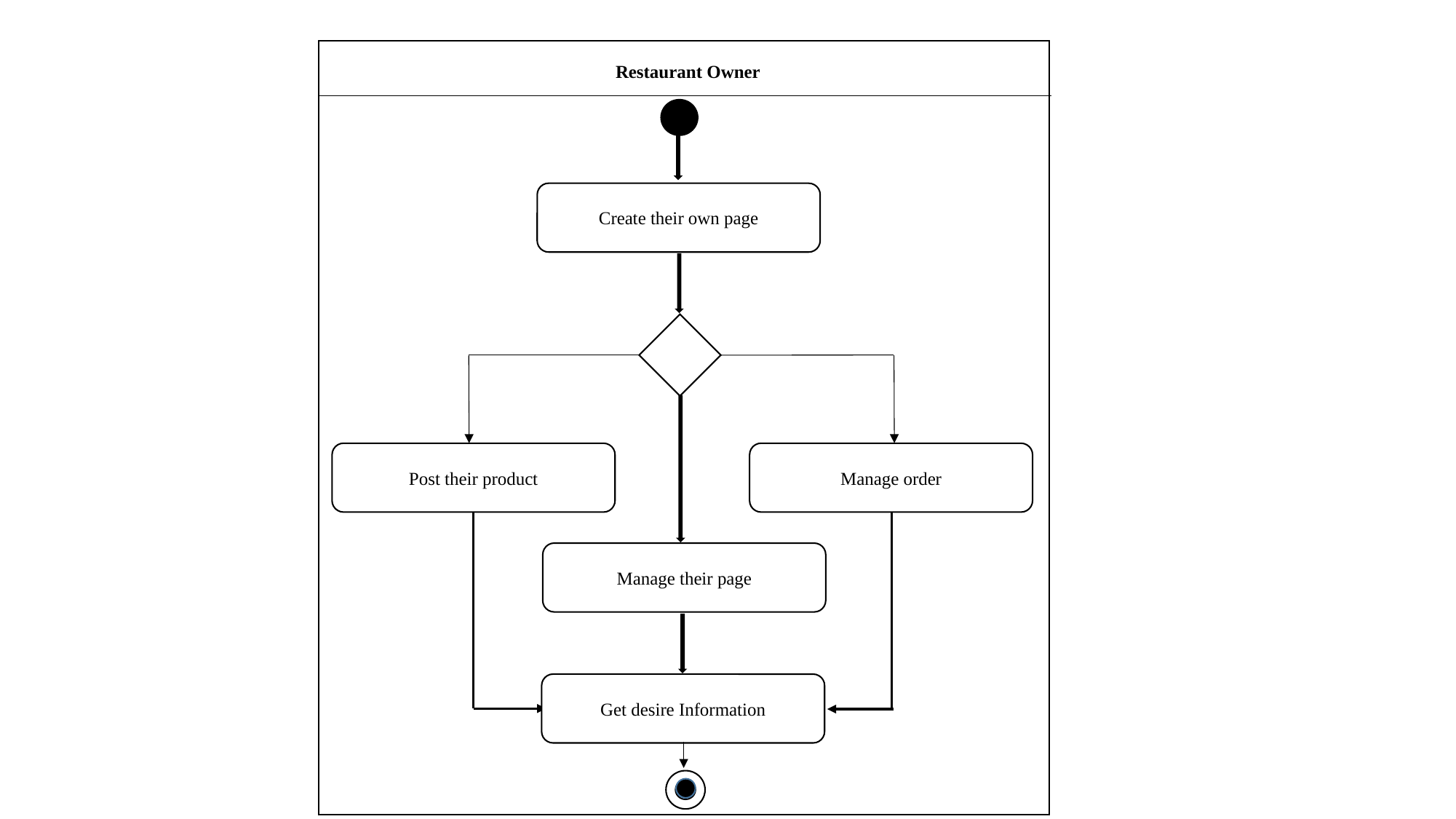

# Restaurant Owner

Create their own page

Post their product
Manage order
Manage their page

Get desire Information